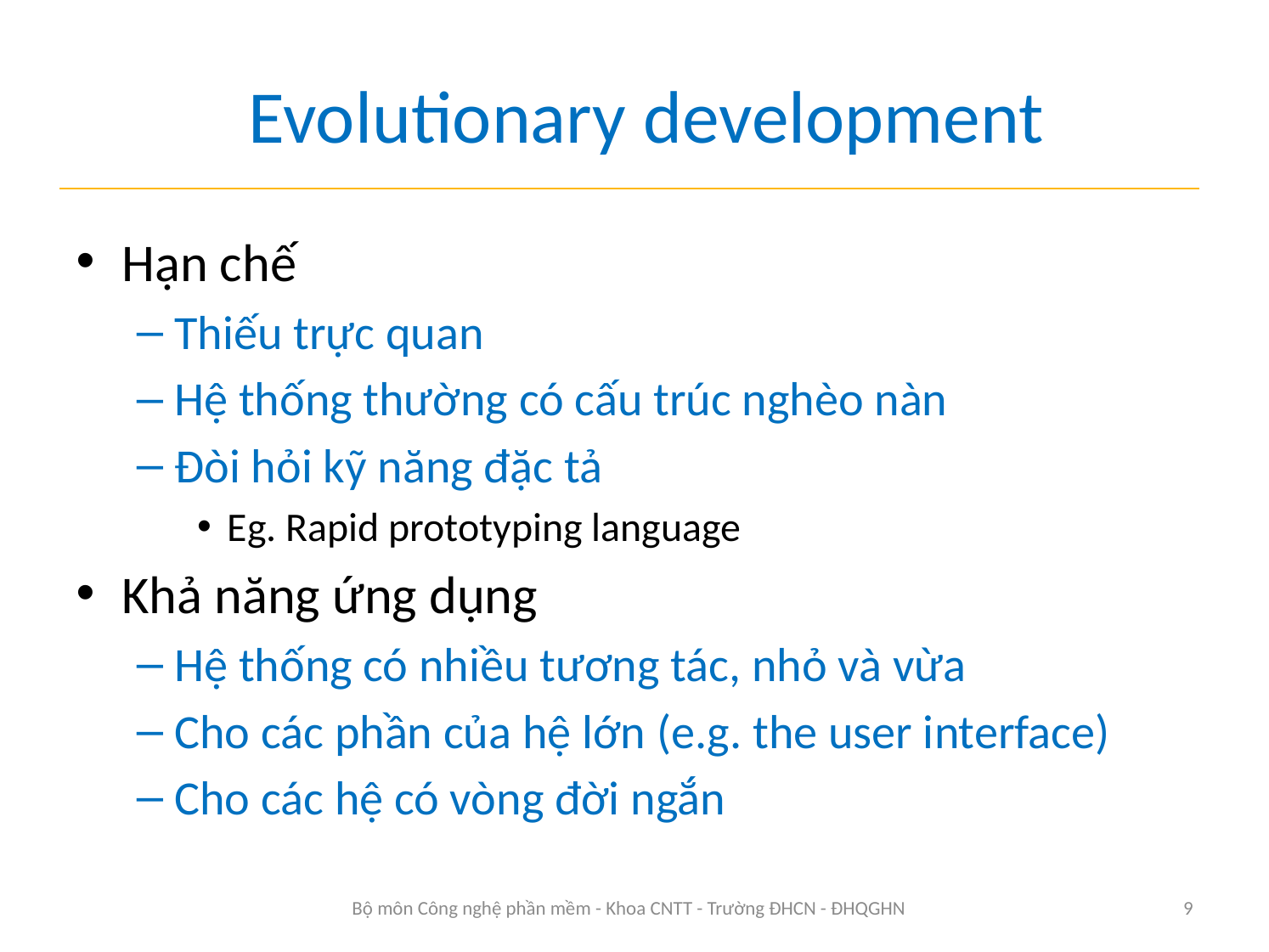

# Evolutionary development
Hạn chế
Thiếu trực quan
Hệ thống thường có cấu trúc nghèo nàn
Đòi hỏi kỹ năng đặc tả
Eg. Rapid prototyping language
Khả năng ứng dụng
Hệ thống có nhiều tương tác, nhỏ và vừa
Cho các phần của hệ lớn (e.g. the user interface)
Cho các hệ có vòng đời ngắn
Bộ môn Công nghệ phần mềm - Khoa CNTT - Trường ĐHCN - ĐHQGHN
9